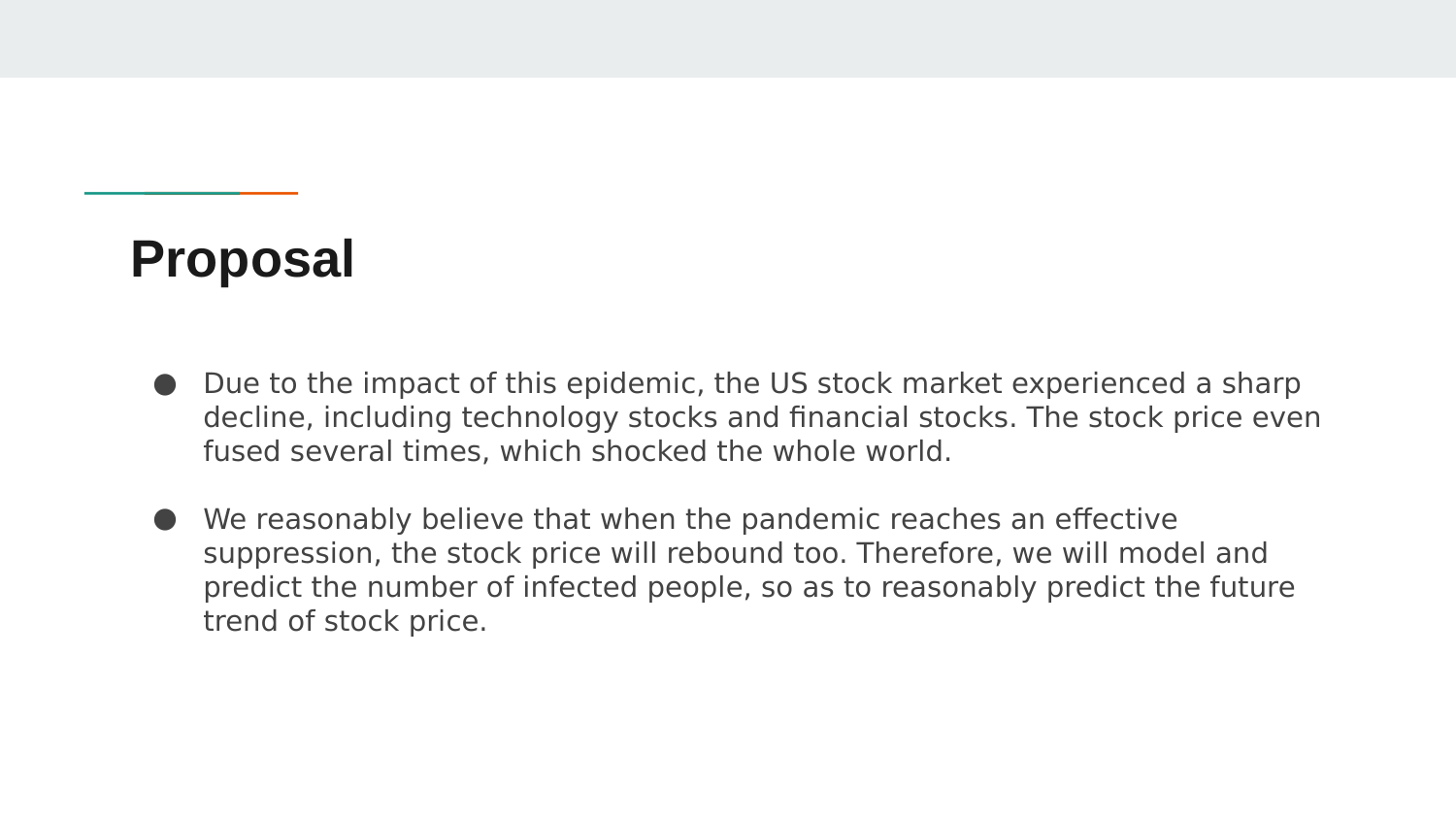

# Proposal

Due to the impact of this epidemic, the US stock market experienced a sharp decline, including technology stocks and financial stocks. The stock price even fused several times, which shocked the whole world.

We reasonably believe that when the pandemic reaches an effective suppression, the stock price will rebound too. Therefore, we will model and predict the number of infected people, so as to reasonably predict the future trend of stock price.